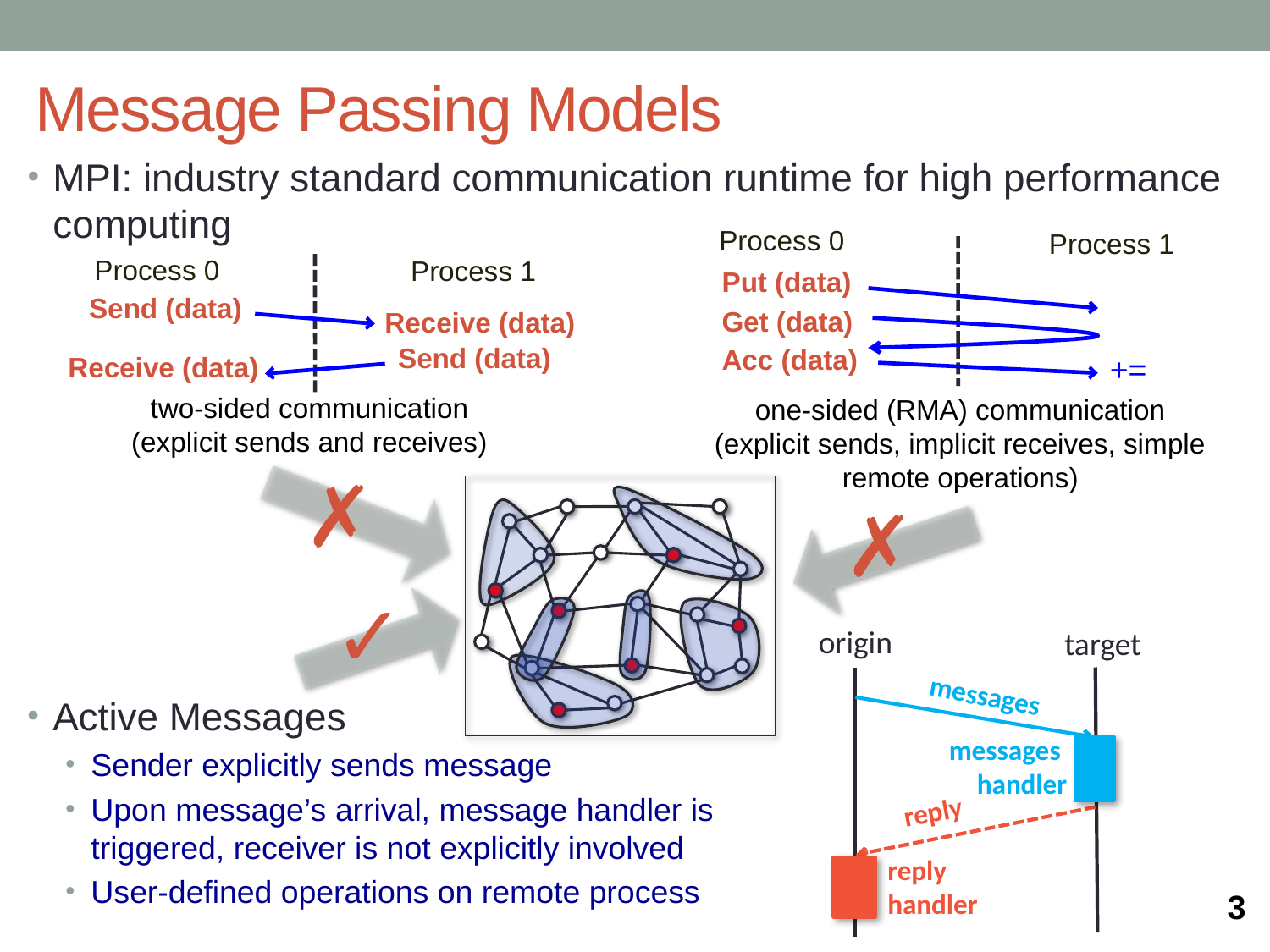

# Message Passing Models
MPI: industry standard communication runtime for high performance computing
Process 0
Process 1

Put (data)

Process 0
Process 1

Send (data)
Receive (data)

Get (data)

Send (data)
Acc (data)
+=
Receive (data)

two-sided communication
(explicit sends and receives)
one-sided (RMA) communication
(explicit sends, implicit receives, simple remote operations)
✗

✗

✓

origin
target
messages
messages
handler

reply
reply handler

Active Messages
Sender explicitly sends message
Upon message’s arrival, message handler is triggered, receiver is not explicitly involved
User-defined operations on remote process
3